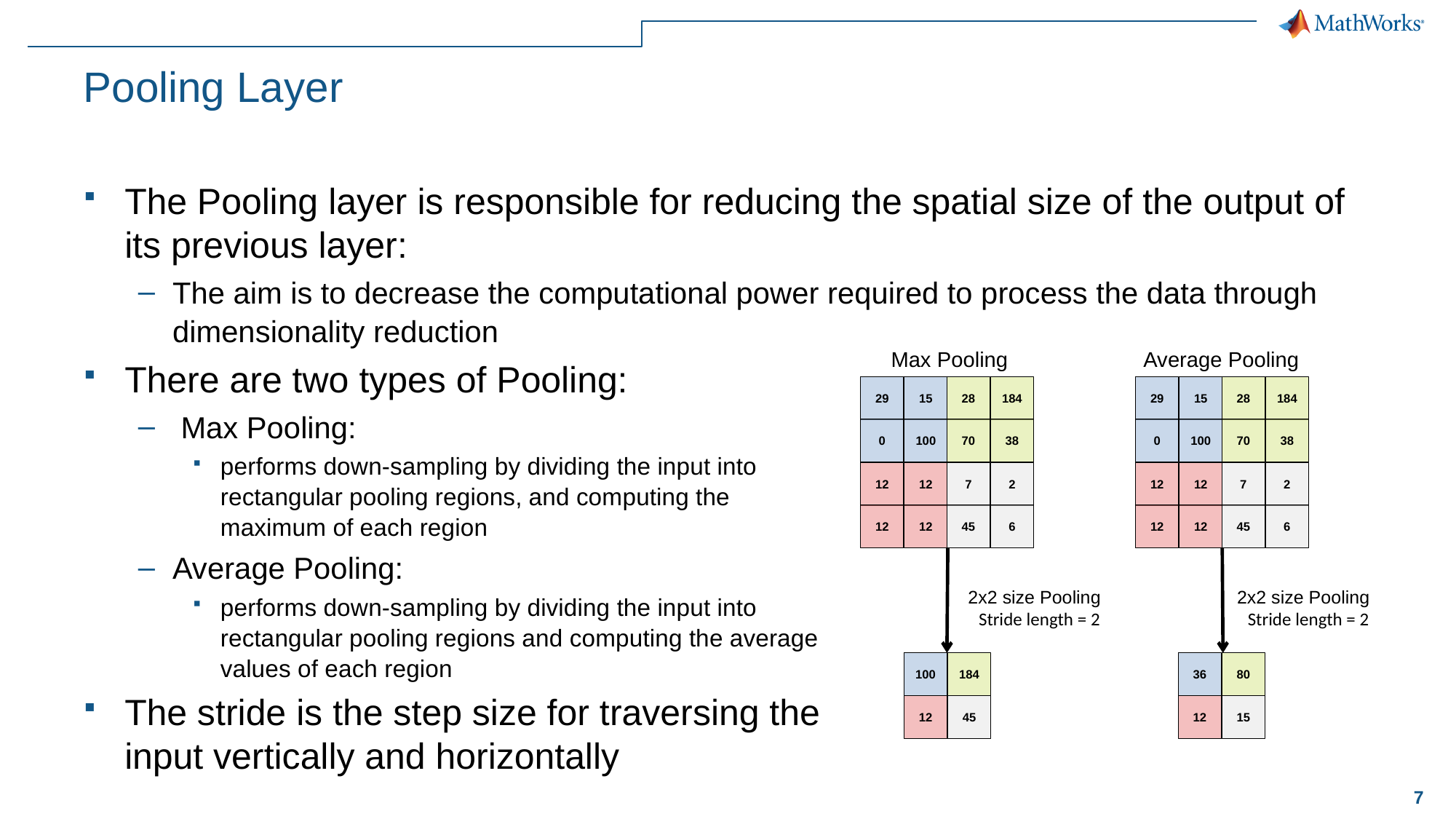

# Pooling Layer
The Pooling layer is responsible for reducing the spatial size of the output of its previous layer:
The aim is to decrease the computational power required to process the data through dimensionality reduction
Max Pooling
Average Pooling
29
15
0
100
28
184
70
38
12
12
12
12
7
2
45
6
29
15
0
100
28
184
70
38
12
12
12
12
7
2
45
6
100
184
12
45
36
80
12
15
There are two types of Pooling:
 Max Pooling:
performs down-sampling by dividing the input into rectangular pooling regions, and computing the maximum of each region
Average Pooling:
performs down-sampling by dividing the input into rectangular pooling regions and computing the average values of each region
The stride is the step size for traversing the input vertically and horizontally

2x2 size Pooling
Stride length = 2
2x2 size Pooling
Stride length = 2